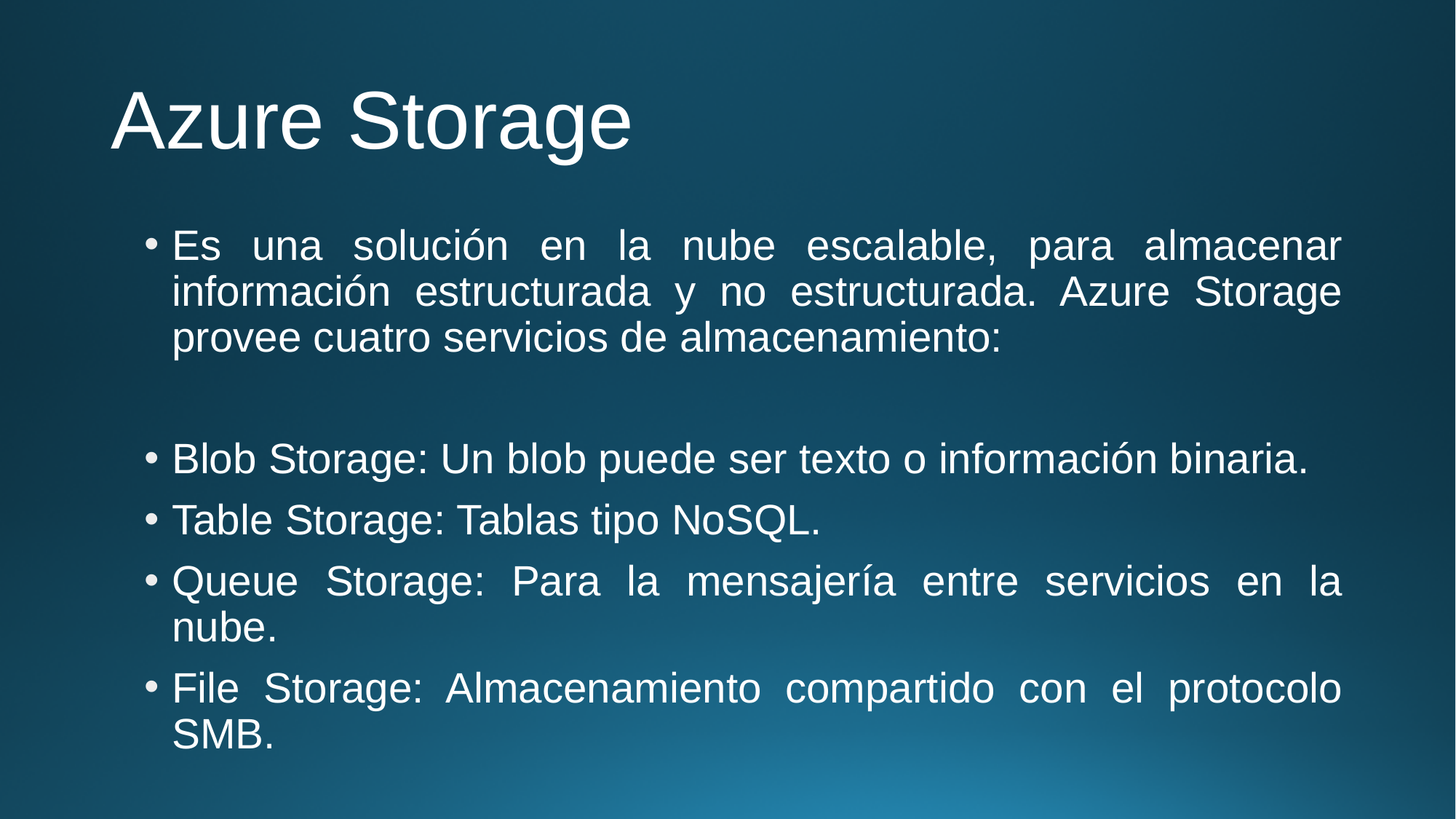

# Azure Storage
Es una solución en la nube escalable, para almacenar información estructurada y no estructurada. Azure Storage provee cuatro servicios de almacenamiento:

Blob Storage: Un blob puede ser texto o información binaria.
Table Storage: Tablas tipo NoSQL.
Queue Storage: Para la mensajería entre servicios en la nube.
File Storage: Almacenamiento compartido con el protocolo SMB.